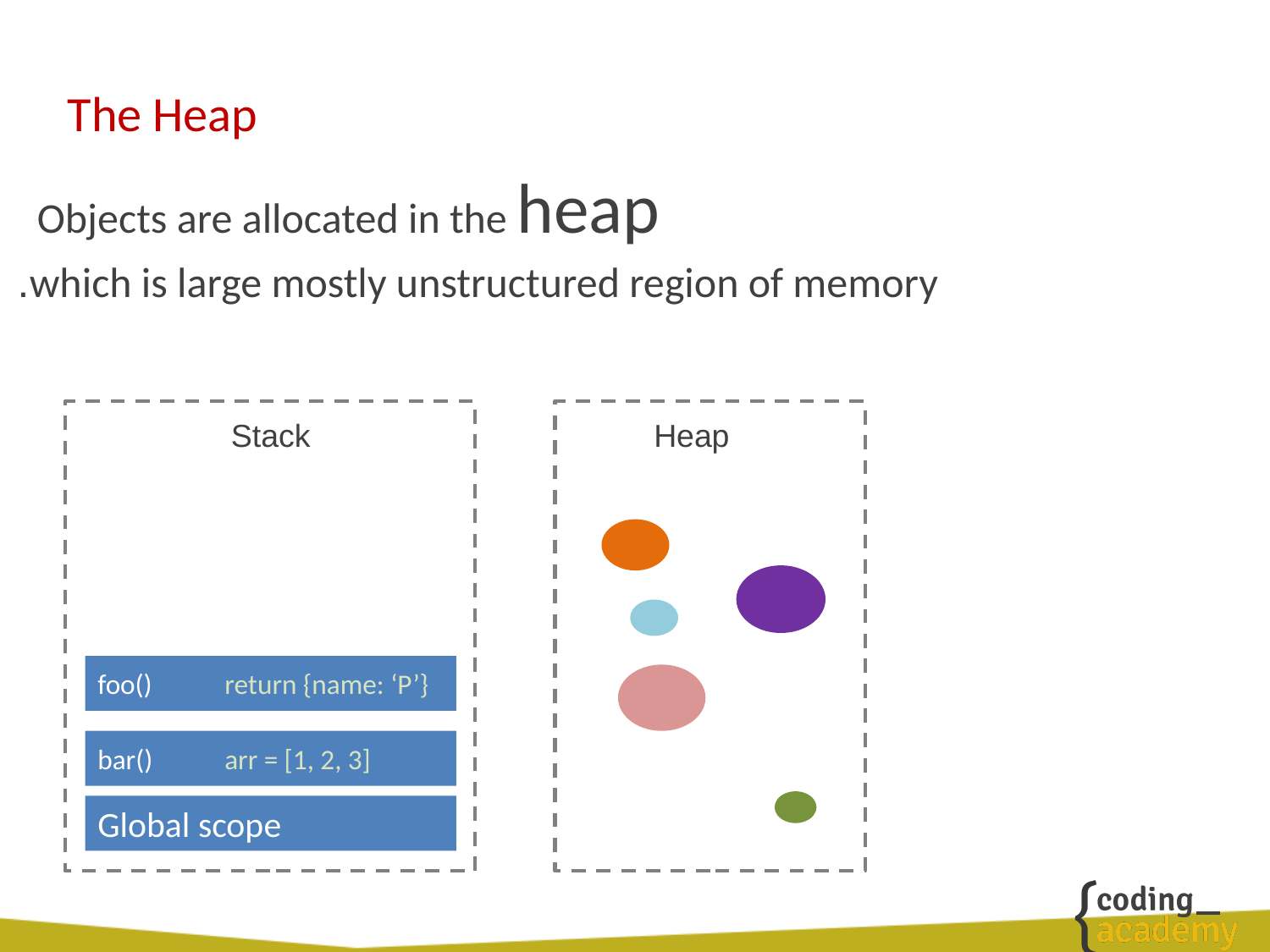

# The Heap
Objects are allocated in the heap
which is large mostly unstructured region of memory.

Stack
foo() 	return {name: ‘P’}
bar()	arr = [1, 2, 3]
Global scope

Heap